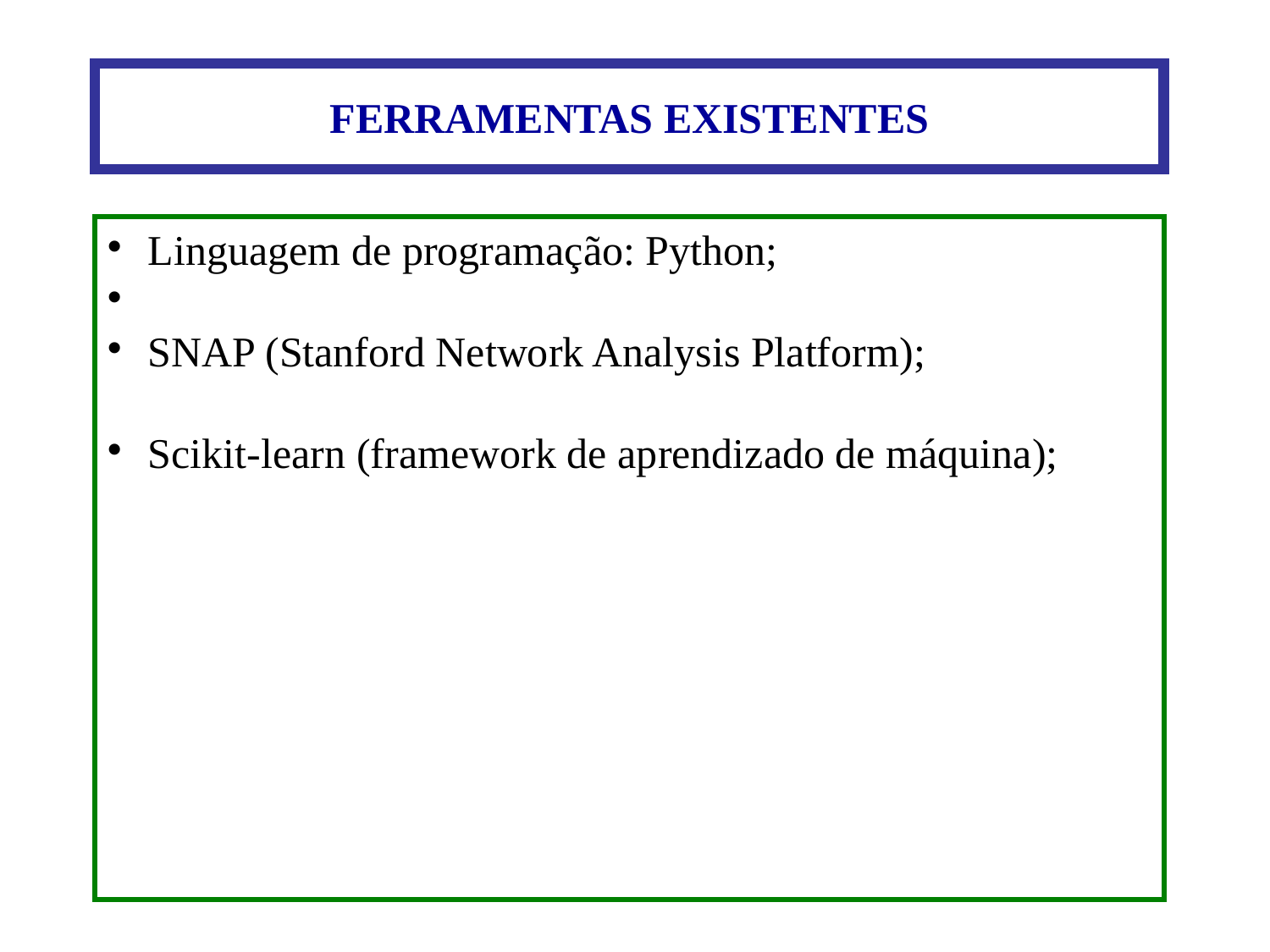

FERRAMENTAS EXISTENTES
 Linguagem de programação: Python;

 SNAP (Stanford Network Analysis Platform);

 Scikit-learn (framework de aprendizado de máquina);